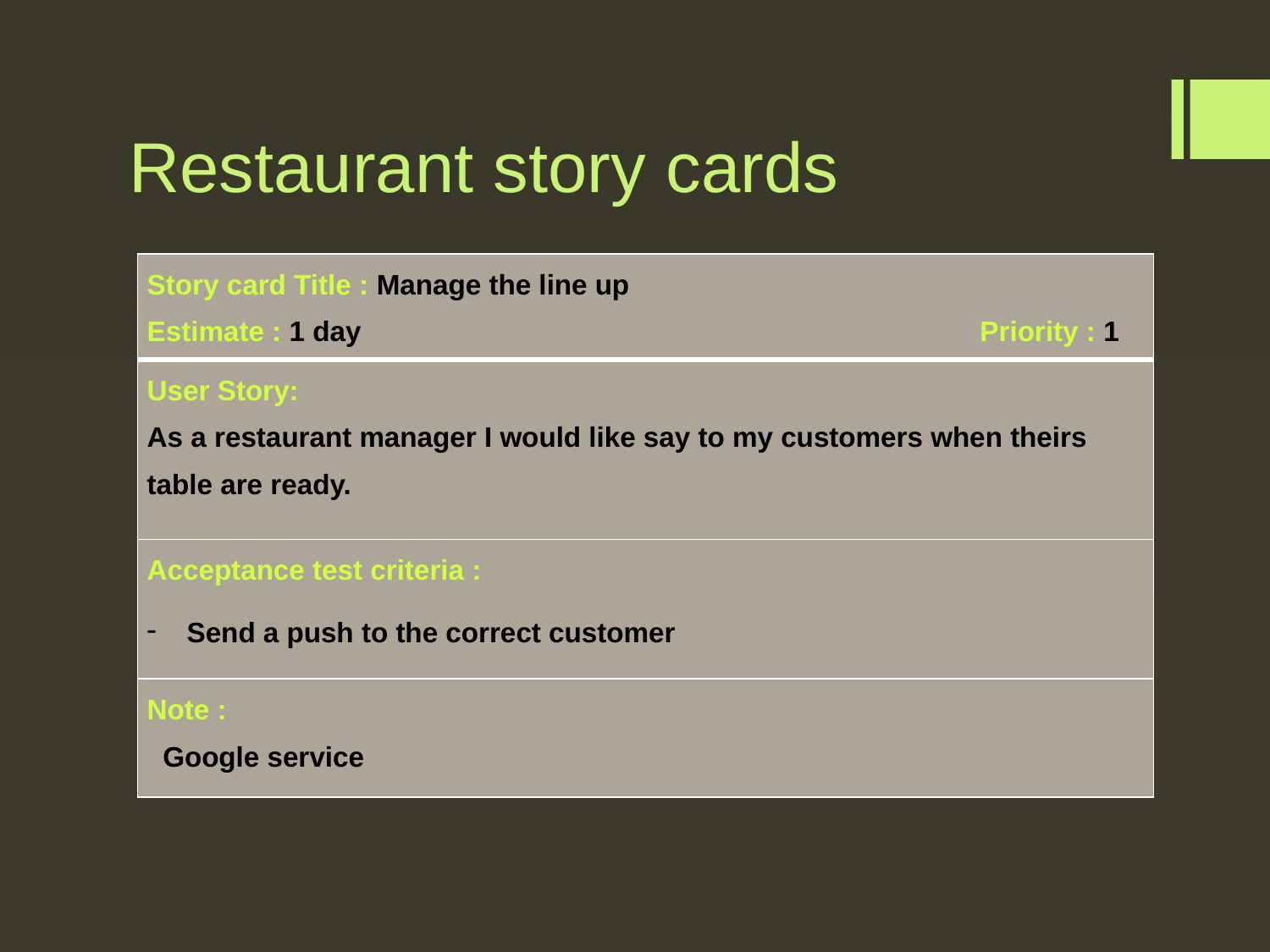

# Restaurant story cards
| Story card Title : Manage the line up Estimate : 1 day Priority : 1 |
| --- |
| User Story: As a restaurant manager I would like say to my customers when theirs table are ready. |
| Acceptance test criteria : Send a push to the correct customer |
| Note : Google service |